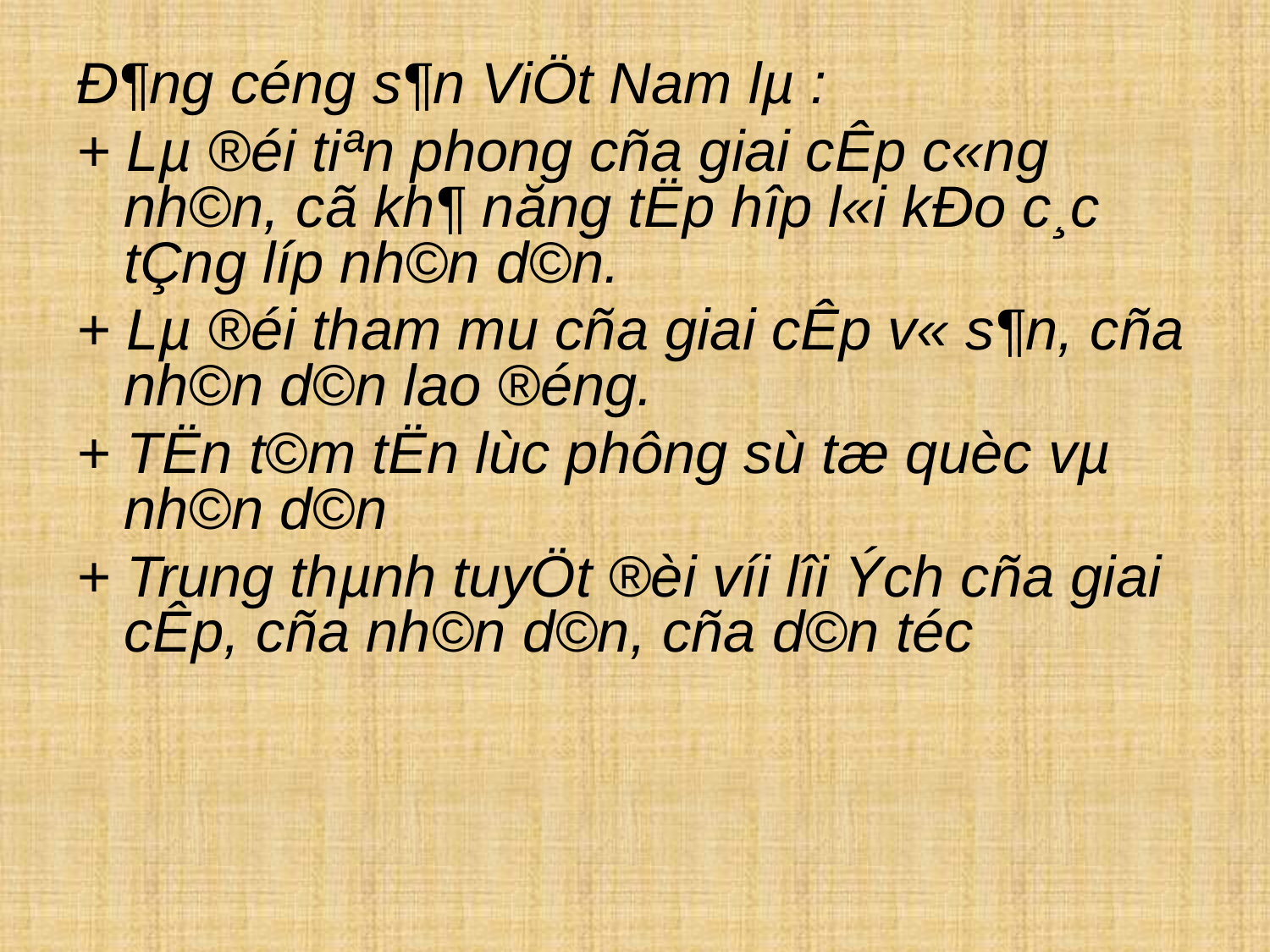

Đ¶ng céng s¶n ViÖt Nam lµ :
+ Lµ ®éi tiªn phong cña giai cÊp c«ng nh©n, cã kh¶ năng tËp hîp l«i kÐo c¸c tÇng líp nh©n d©n.
+ Lµ ®éi tham m­u cña giai cÊp v« s¶n, cña nh©n d©n lao ®éng.
+ TËn t©m tËn lùc phông sù tæ quèc vµ nh©n d©n
+ Trung thµnh tuyÖt ®èi víi lîi Ých cña giai cÊp, cña nh©n d©n, cña d©n téc